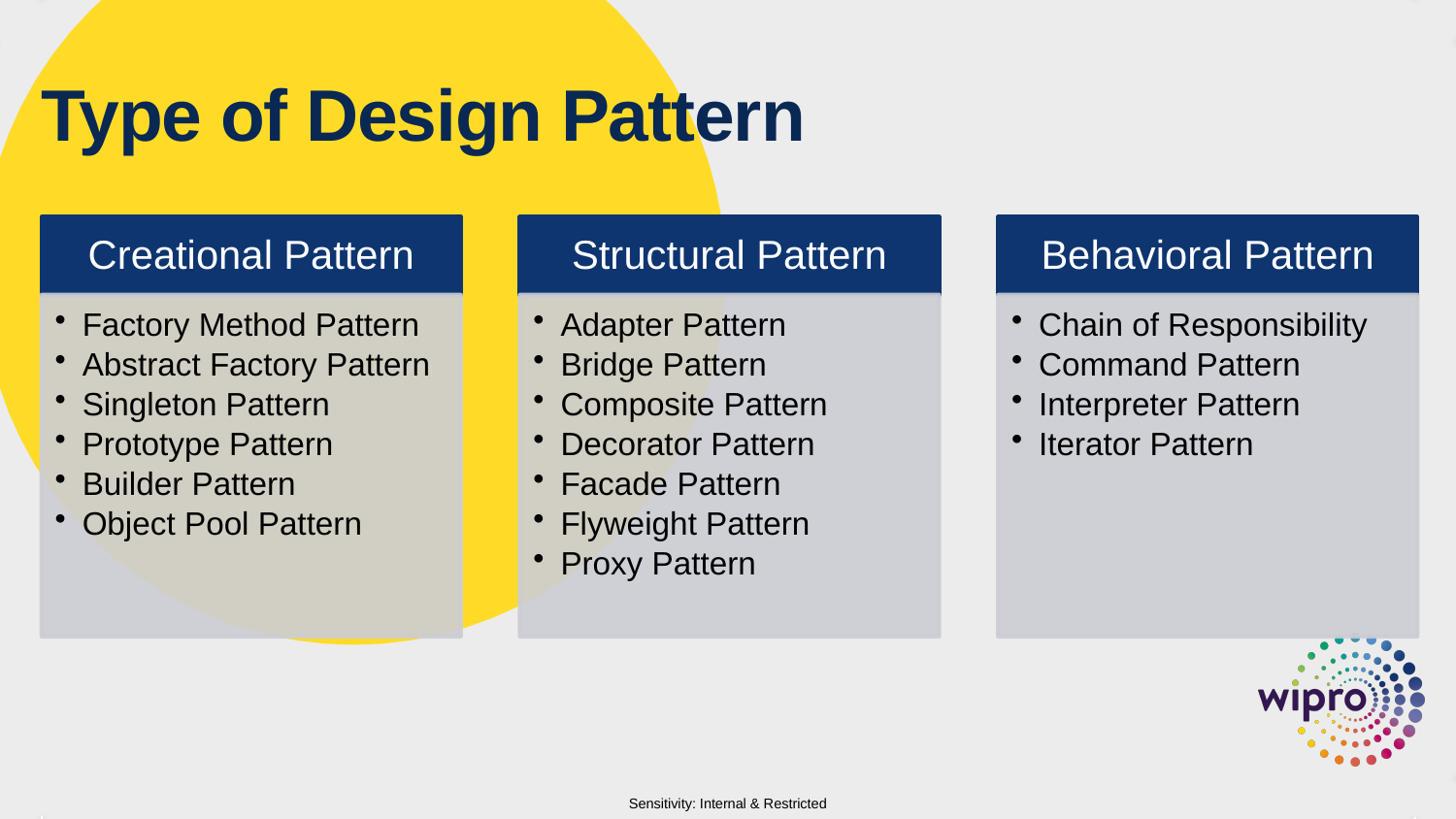

# Type of Design Pattern
Creational Pattern
Factory Method Pattern
Abstract Factory Pattern
Singleton Pattern
Prototype Pattern
Builder Pattern
Object Pool Pattern

Structural Pattern
Adapter Pattern
Bridge Pattern
Composite Pattern
Decorator Pattern
Facade Pattern
Flyweight Pattern
Proxy Pattern
Behavioral Pattern
Chain of Responsibility
Command Pattern
Interpreter Pattern
Iterator Pattern